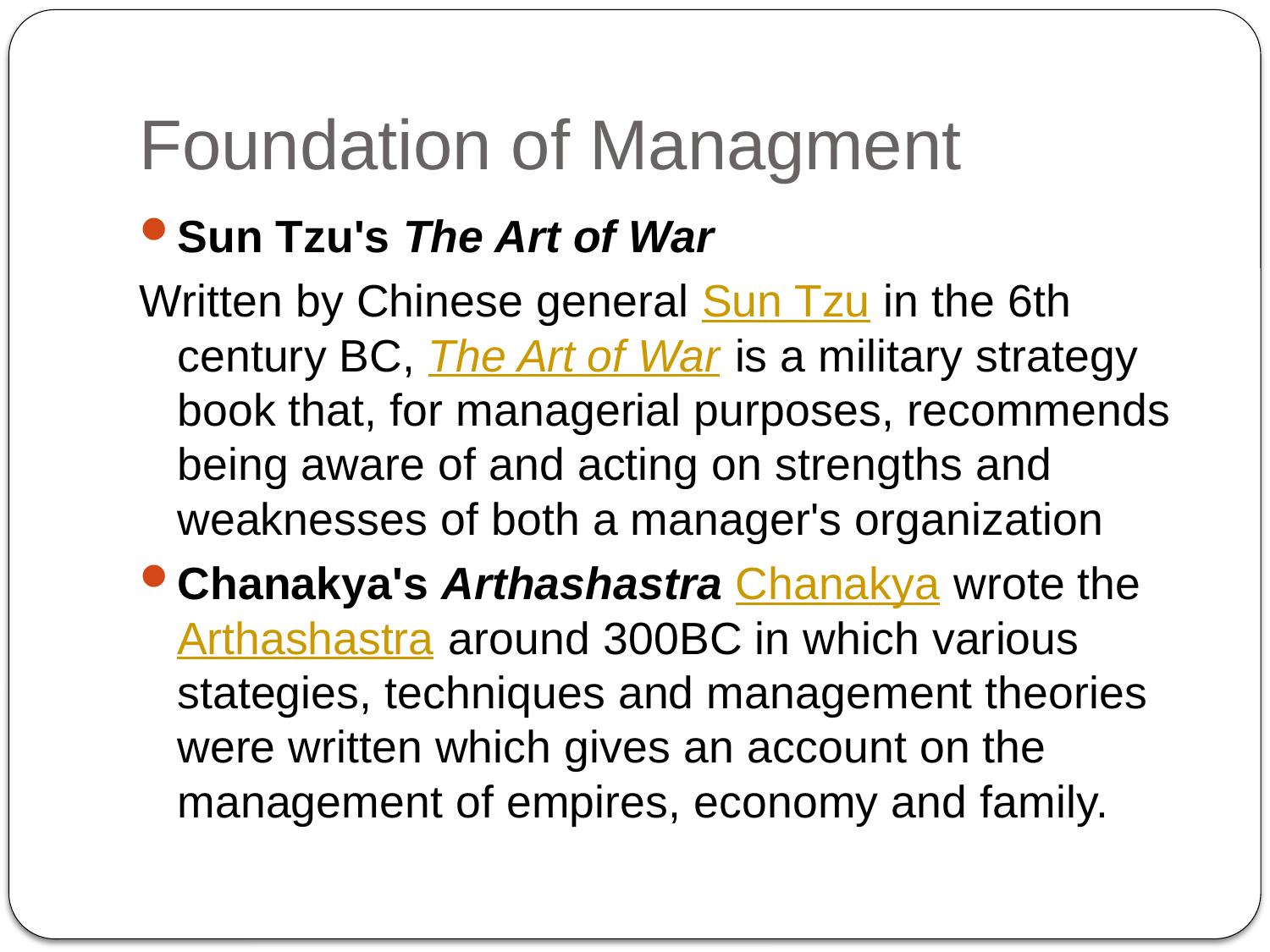

# Foundation of Managment
Sun Tzu's The Art of War
Written by Chinese general Sun Tzu in the 6th century BC, The Art of War is a military strategy book that, for managerial purposes, recommends being aware of and acting on strengths and weaknesses of both a manager's organization
Chanakya's Arthashastra Chanakya wrote the Arthashastra around 300BC in which various stategies, techniques and management theories were written which gives an account on the management of empires, economy and family.